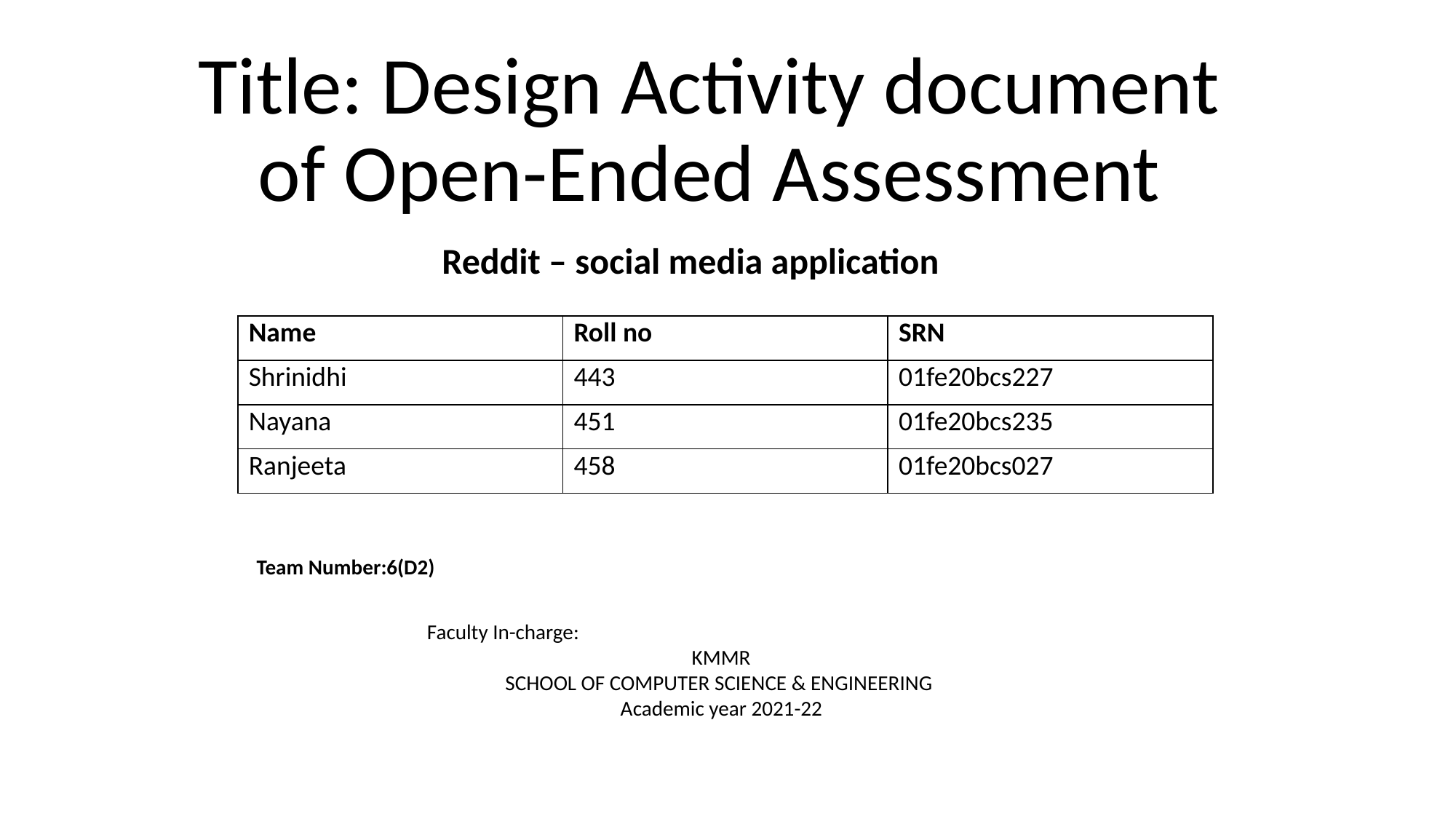

# Title: Design Activity document of Open-Ended Assessment
Reddit – social media application

| Name | Roll no | SRN |
| --- | --- | --- |
| Shrinidhi | 443 | 01fe20bcs227 |
| Nayana | 451 | 01fe20bcs235 |
| Ranjeeta | 458 | 01fe20bcs027 |
Team Number:6(D2)
Faculty In-charge:
KMMR
SCHOOL OF COMPUTER SCIENCE & ENGINEERING
Academic year 2021-22